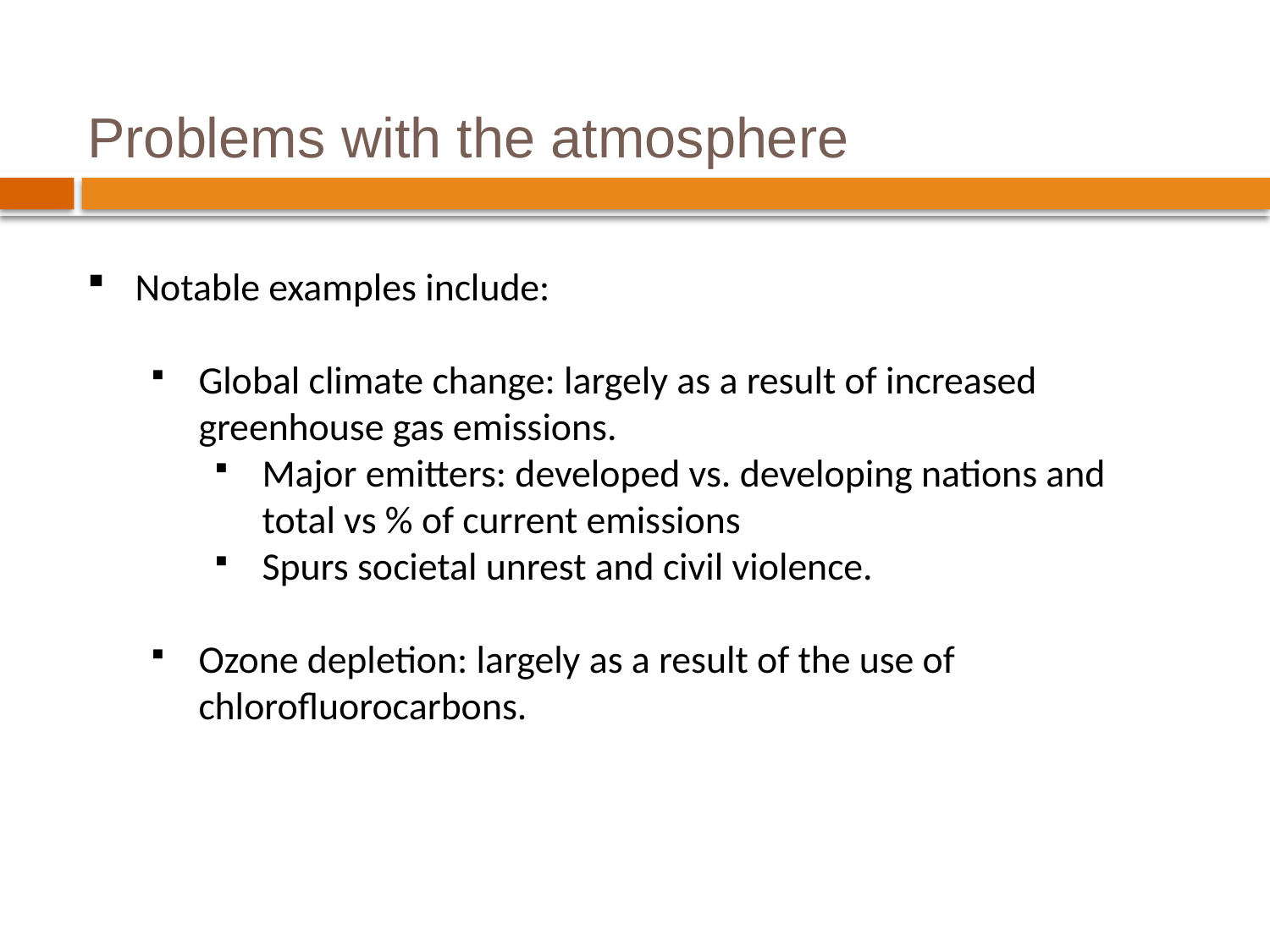

# Problems with the atmosphere
Notable examples include:

Global climate change: largely as a result of increased greenhouse gas emissions.
Major emitters: developed vs. developing nations and total vs % of current emissions
Spurs societal unrest and civil violence.

Ozone depletion: largely as a result of the use of chlorofluorocarbons.